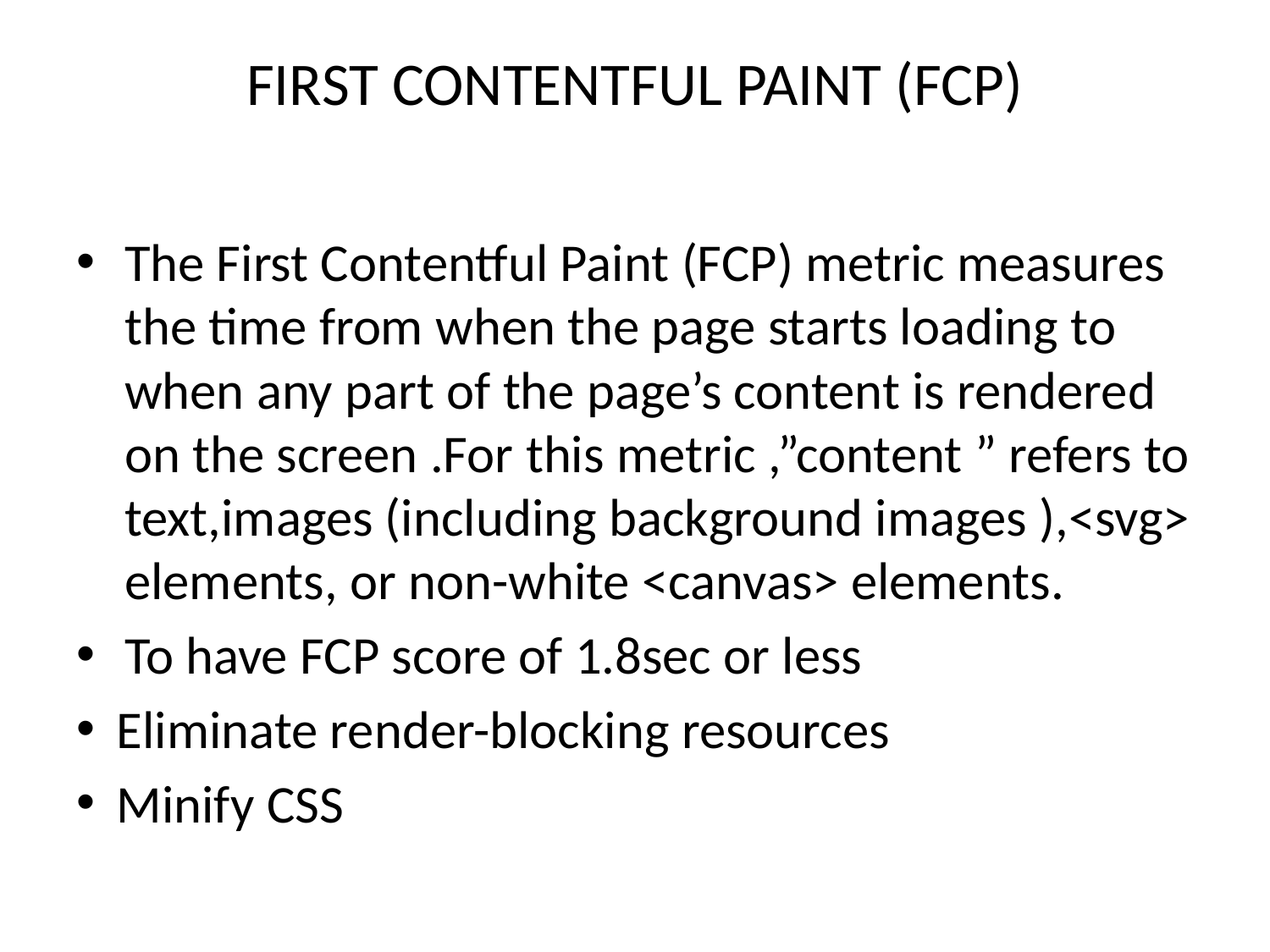

# FIRST CONTENTFUL PAINT (FCP)
The First Contentful Paint (FCP) metric measures the time from when the page starts loading to when any part of the page’s content is rendered on the screen .For this metric ,”content ” refers to text,images (including background images ),<svg> elements, or non-white <canvas> elements.
To have FCP score of 1.8sec or less
Eliminate render-blocking resources
Minify CSS